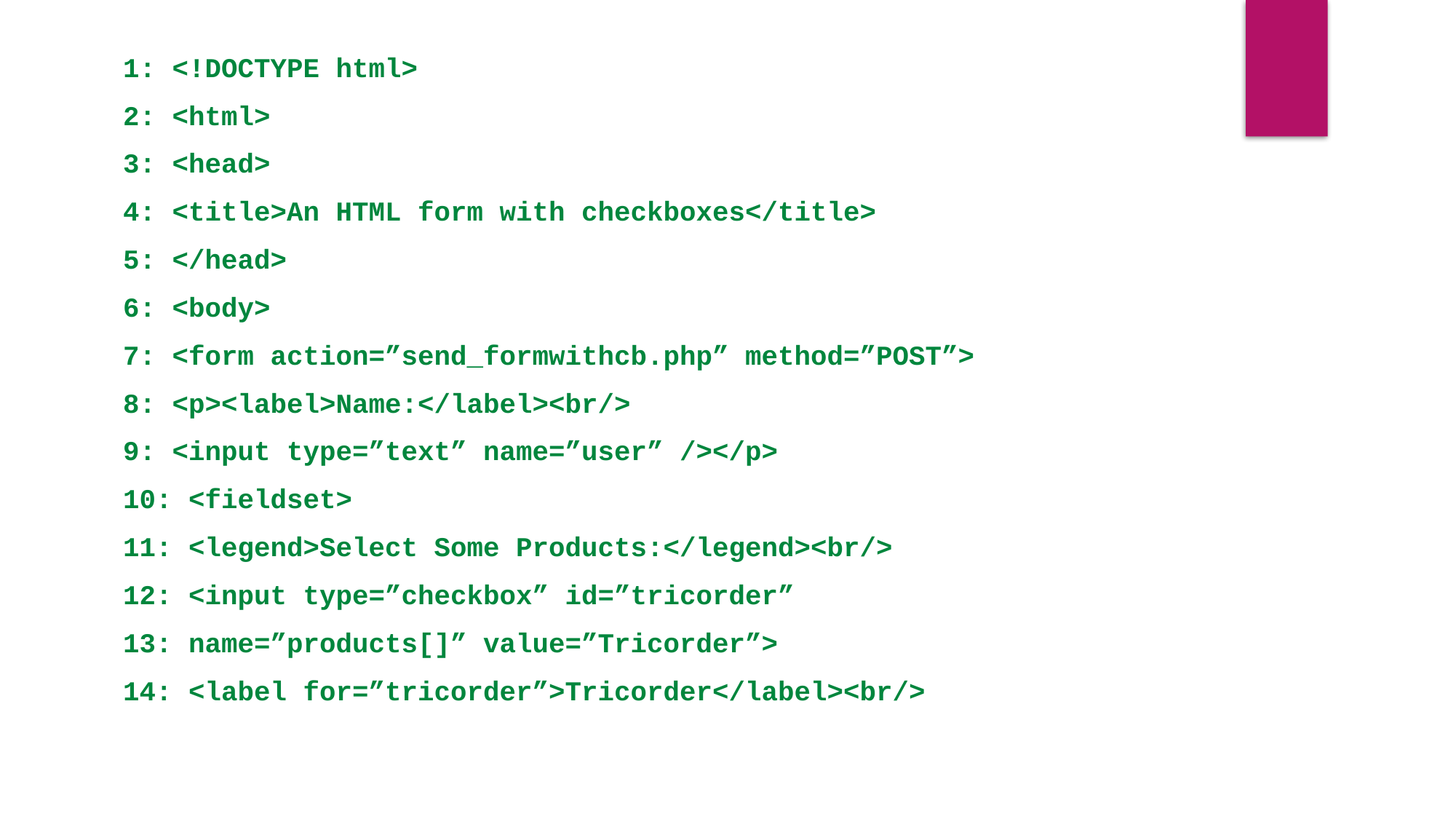

1: <!DOCTYPE html>
2: <html>
3: <head>
4: <title>An HTML form with checkboxes</title>
5: </head>
6: <body>
7: <form action=”send_formwithcb.php” method=”POST”>
8: <p><label>Name:</label><br/>
9: <input type=”text” name=”user” /></p>
10: <fieldset>
11: <legend>Select Some Products:</legend><br/>
12: <input type=”checkbox” id=”tricorder”
13: name=”products[]” value=”Tricorder”>
14: <label for=”tricorder”>Tricorder</label><br/>